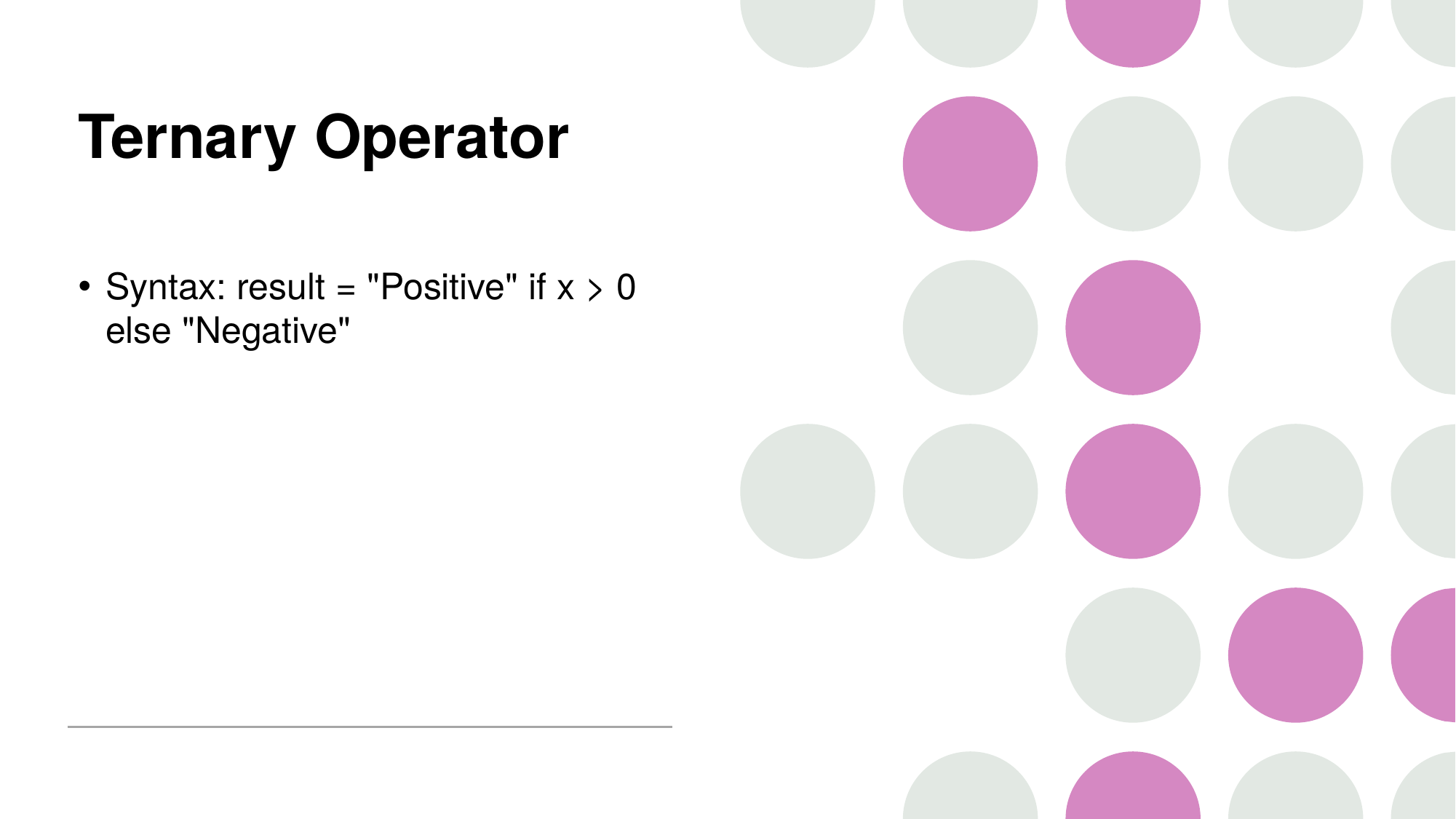

# Ternary Operator
Syntax: result = "Positive" if x > 0 else "Negative"